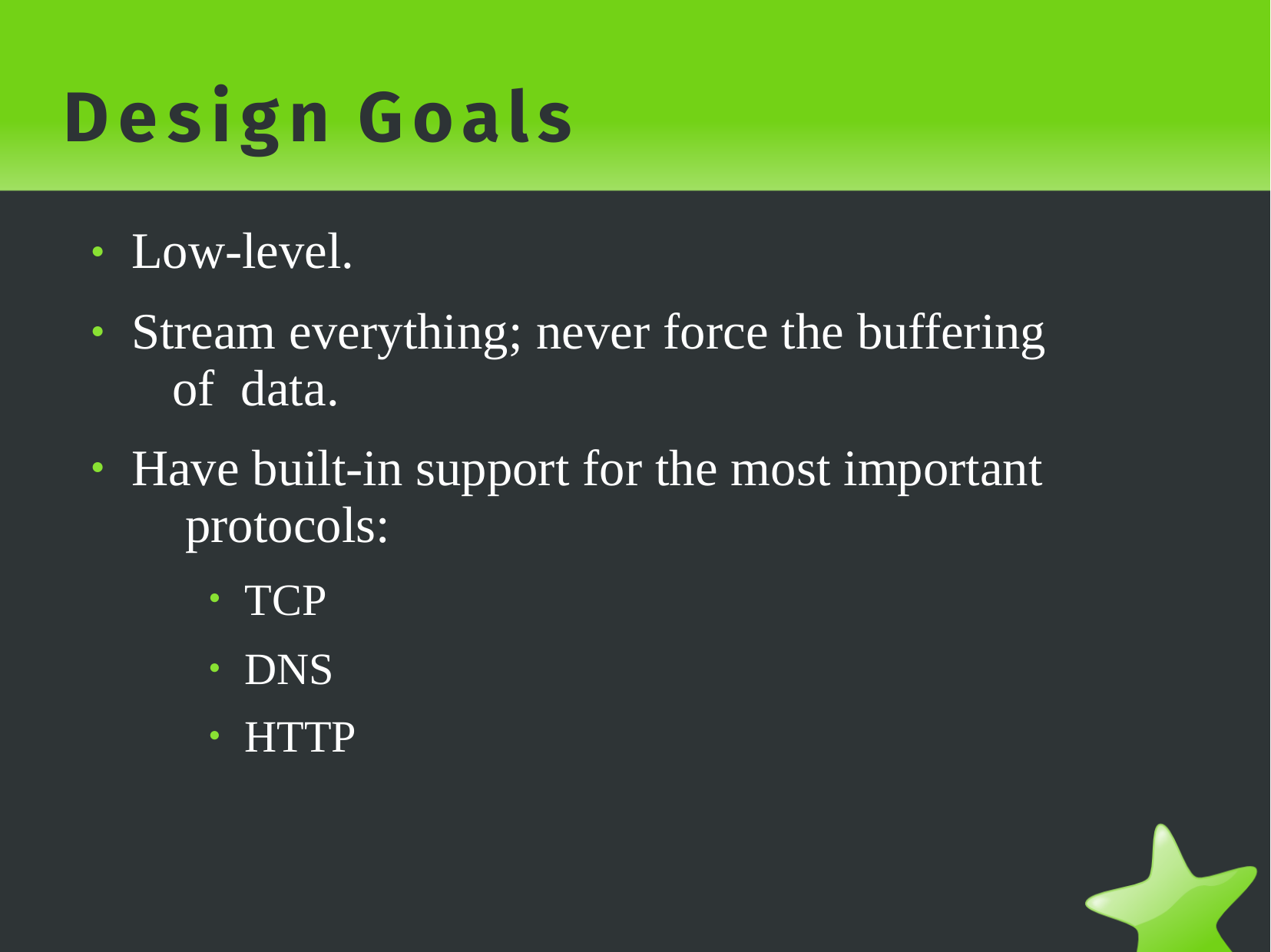

# Design Goals
Low-level.
Stream everything; never force the buffering of  data.
Have built-in support for the most important  protocols:
●
●
●
TCP
DNS  HTTP
●
●